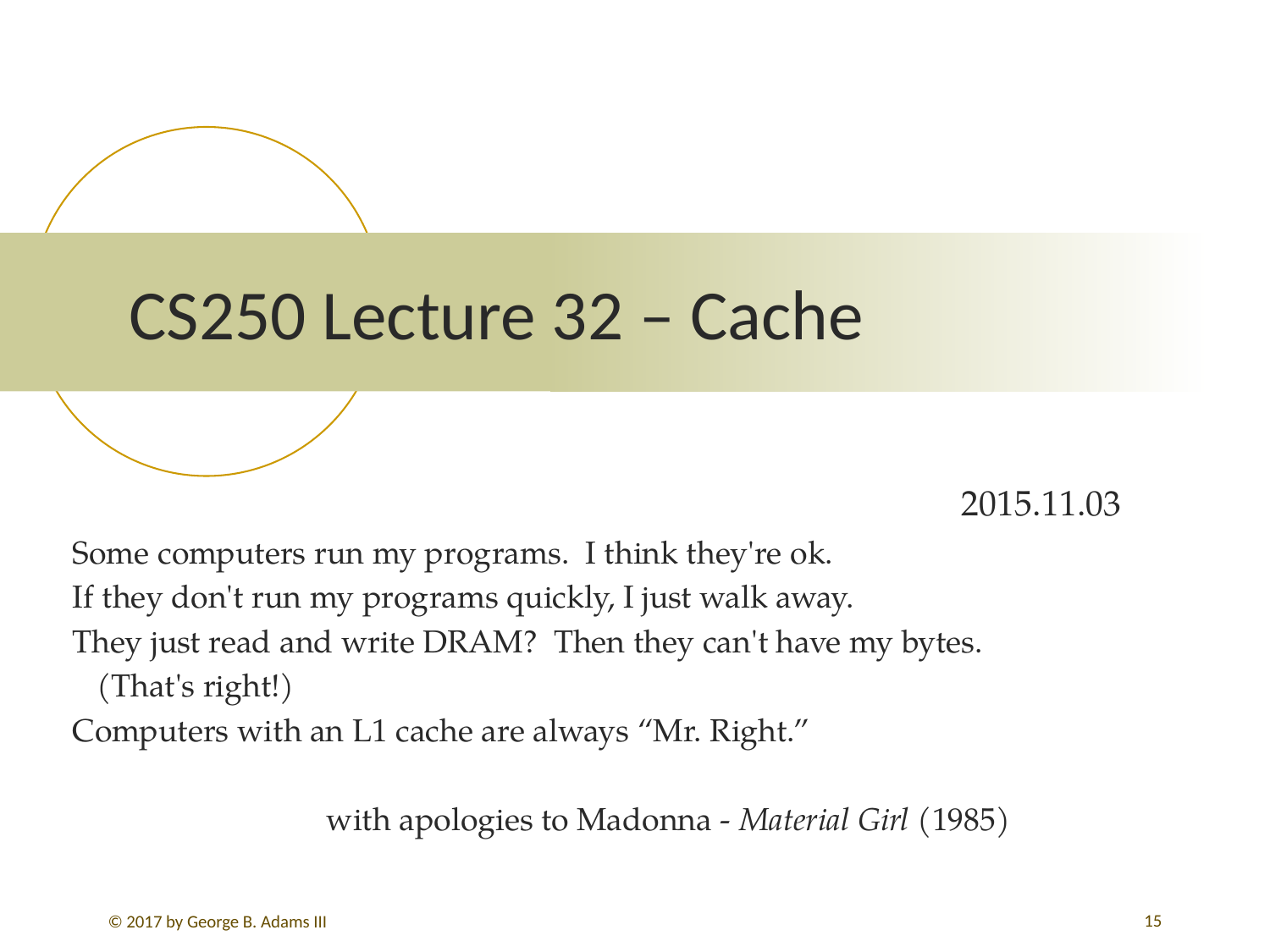

# CS250 Lecture 32 – Cache
							2015.11.03
Some computers run my programs.  I think they're ok.
If they don't run my programs quickly, I just walk away.
They just read and write DRAM?  Then they can't have my bytes.
   (That's right!)
Computers with an L1 cache are always “Mr. Right.”

		with apologies to Madonna - Material Girl (1985)
15
© 2017 by George B. Adams III